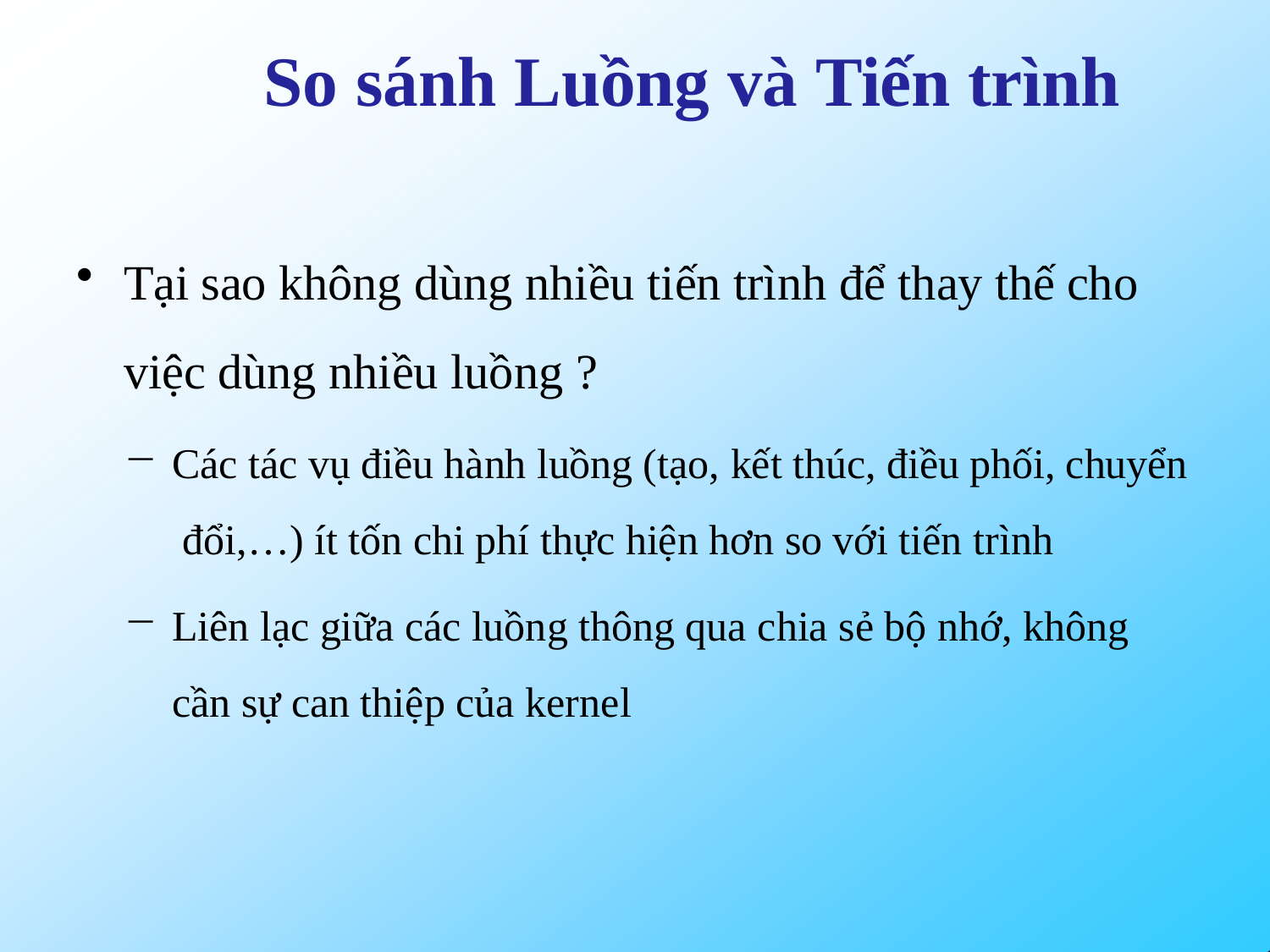

# So sánh Luồng và Tiến trình
Tại sao không dùng nhiều tiến trình để thay thế cho  việc dùng nhiều luồng ?
Các tác vụ điều hành luồng (tạo, kết thúc, điều phối, chuyển  đổi,…) ít tốn chi phí thực hiện hơn so với tiến trình
Liên lạc giữa các luồng thông qua chia sẻ bộ nhớ, không  cần sự can thiệp của kernel